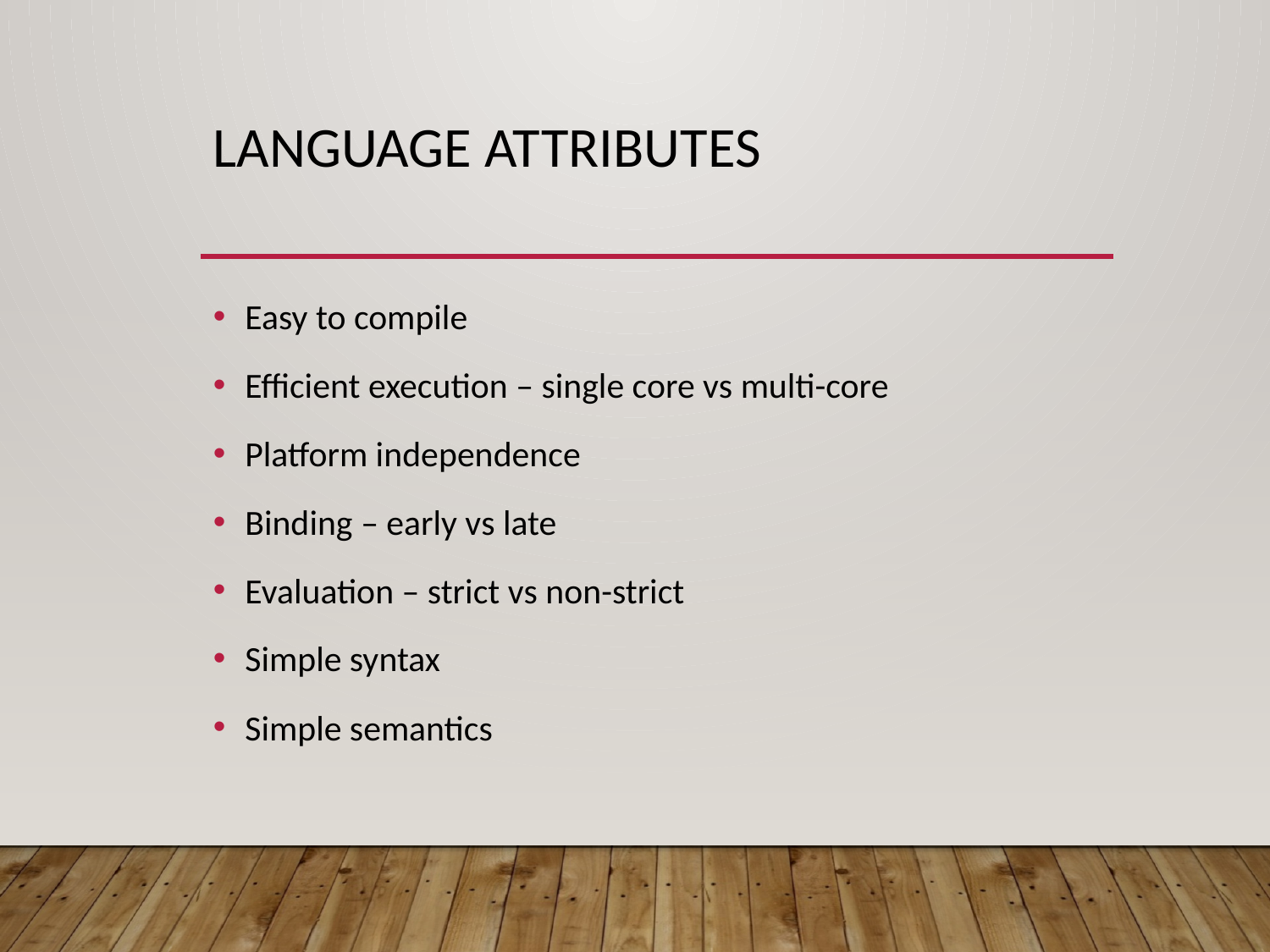

# Language Attributes
Easy to compile
Efficient execution – single core vs multi-core
Platform independence
Binding – early vs late
Evaluation – strict vs non-strict
Simple syntax
Simple semantics